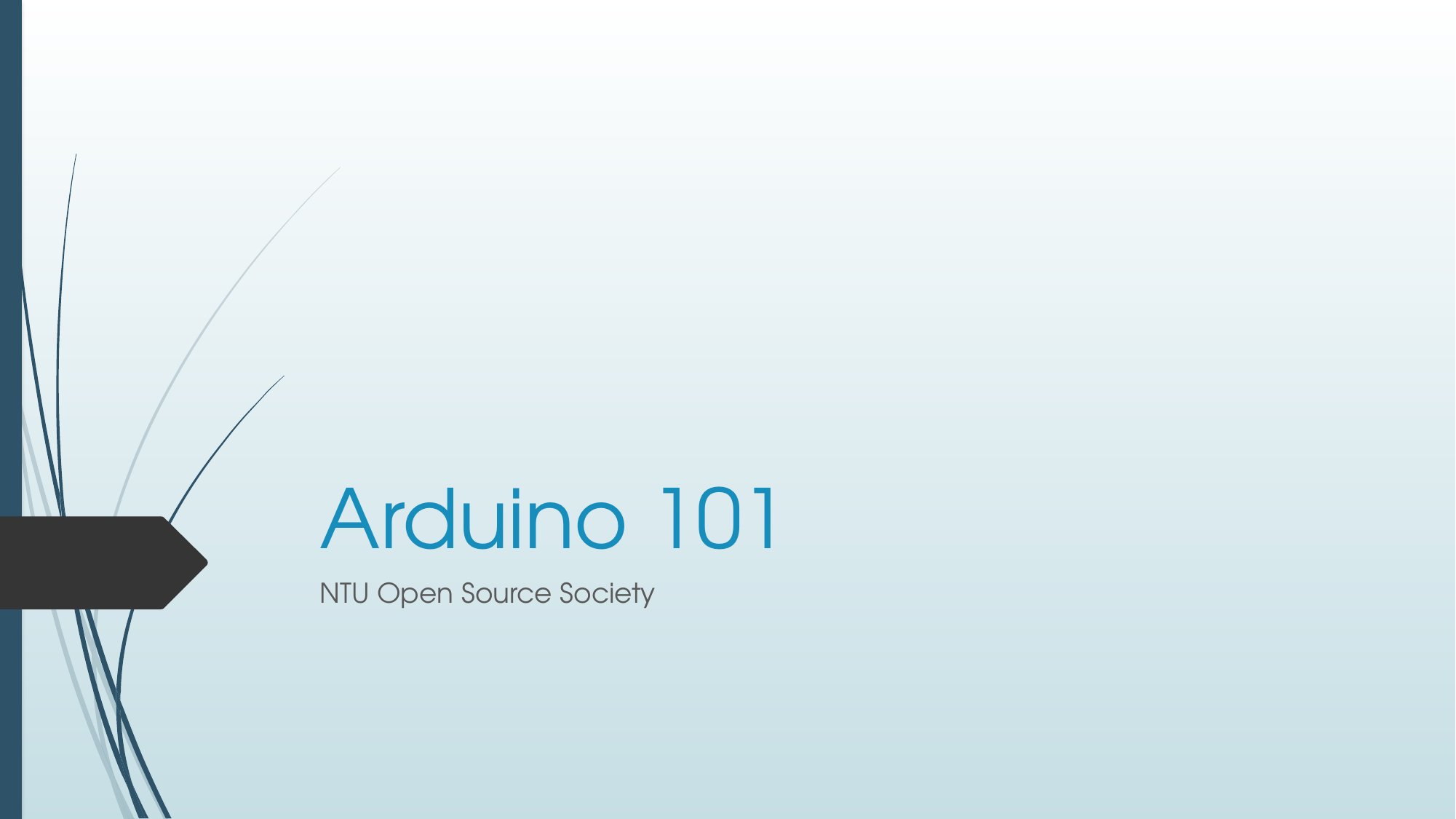

# Arduino 101
NTU Open Source Society